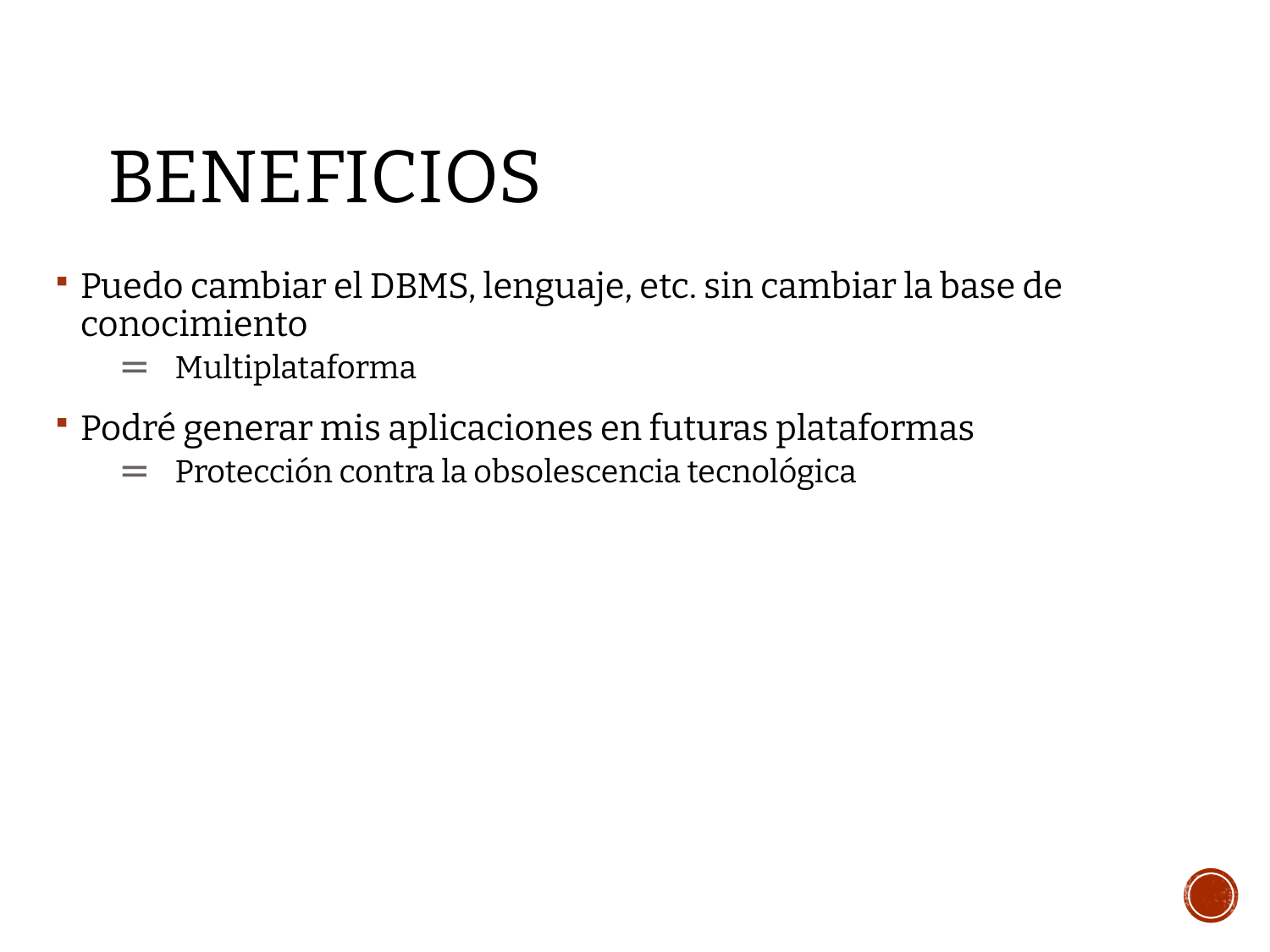

# Beneficios
Puedo cambiar el DBMS, lenguaje, etc. sin cambiar la base de conocimiento
Multiplataforma
Podré generar mis aplicaciones en futuras plataformas
Protección contra la obsolescencia tecnológica